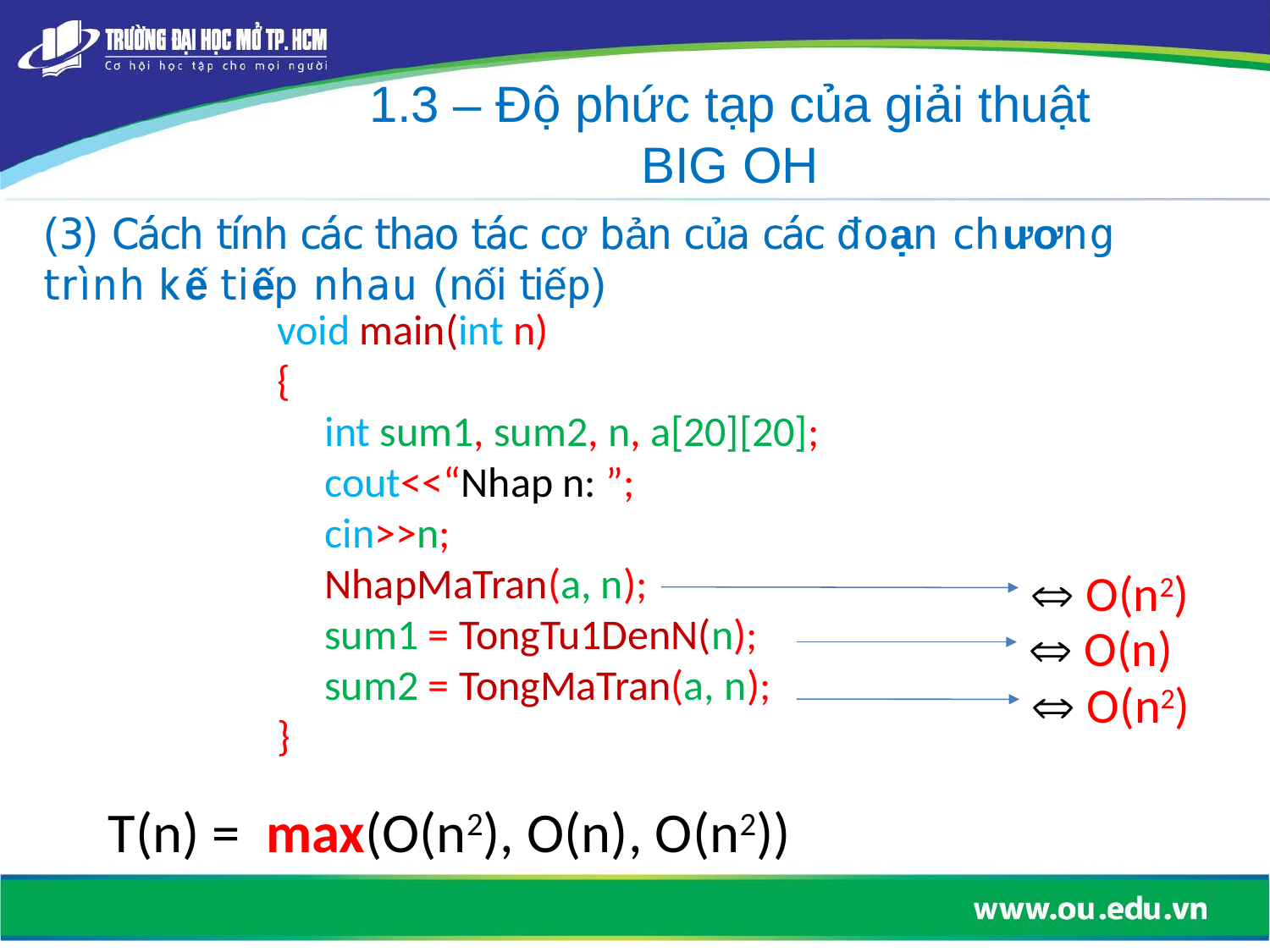

1.3 – Độ phức tạp của giải thuật
BIG OH
(3) Cách tính các thao tác cơ bản của các đoạn chương trình kế tiếp nhau (nối tiếp)
void main(int n)
{
     int sum1, sum2, n, a[20][20];
     cout<<“Nhap n: ”;
     cin>>n;
     NhapMaTran(a, n);
     sum1 = TongTu1DenN(n);
     sum2 = TongMaTran(a, n);
}
⇔ O(n2)
⇔ O(n)
⇔ O(n2)
T(n) =  max(O(n2), O(n), O(n2))